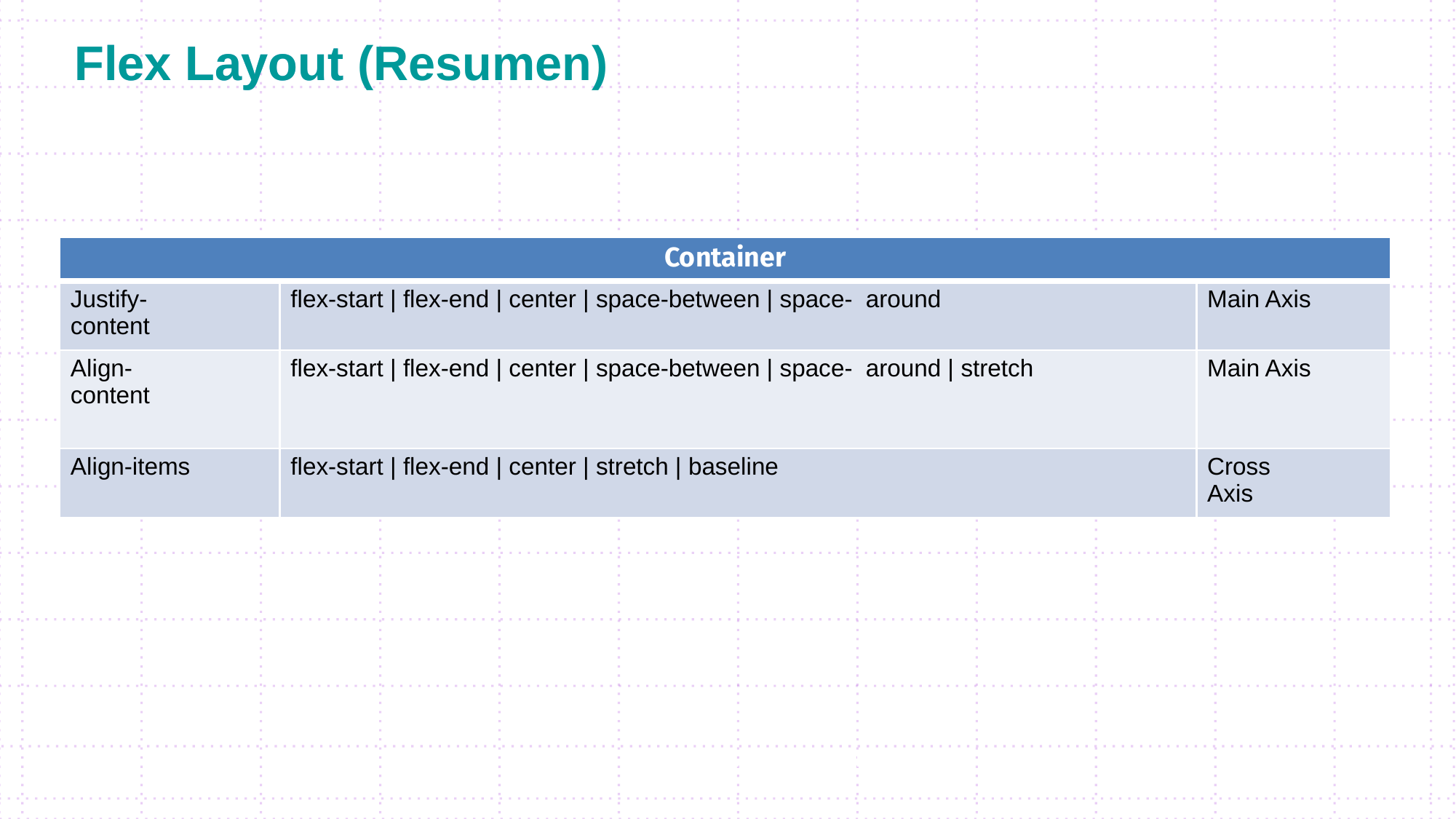

# Flex Layout (Resumen)
Flex Layout
| Container |  |  |
| --- | --- | --- |
| Justify- content | flex-start | flex-end | center | space-between | space- around | Main Axis |
| Align- content | flex-start | flex-end | center | space-between | space- around | stretch | Main Axis |
| Align-items | flex-start | flex-end | center | stretch | baseline | Cross Axis |
Flex Layout
Pág.  2TÍTULO DE LA VIDEOLECCIÓN
Pág. 29